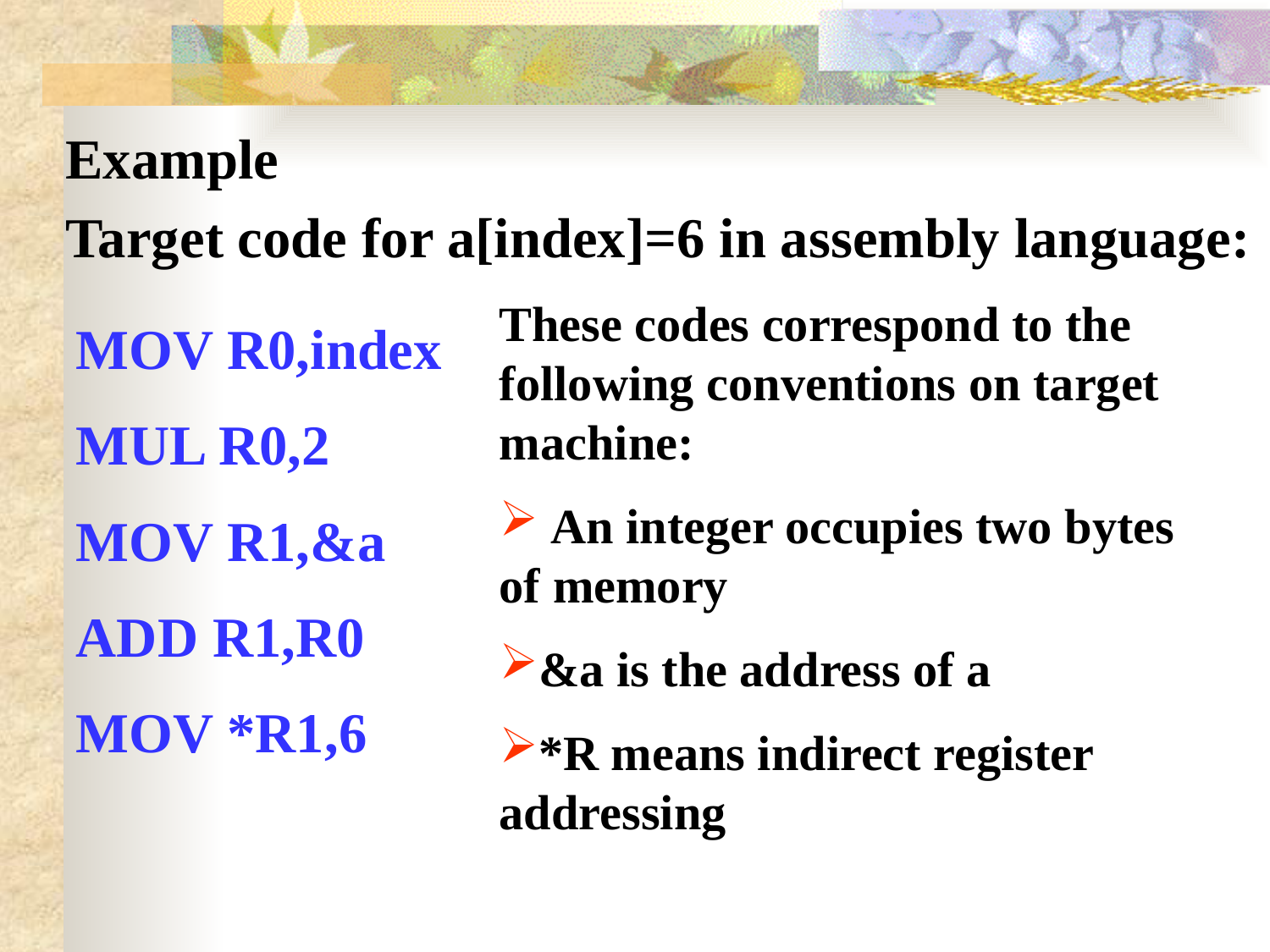

Example
Target code for a[index]=6 in assembly language:
These codes correspond to the following conventions on target machine:
 An integer occupies two bytes of memory
&a is the address of a
*R means indirect register addressing
MOV R0,index
MUL R0,2
MOV R1,&a
ADD R1,R0
MOV *R1,6